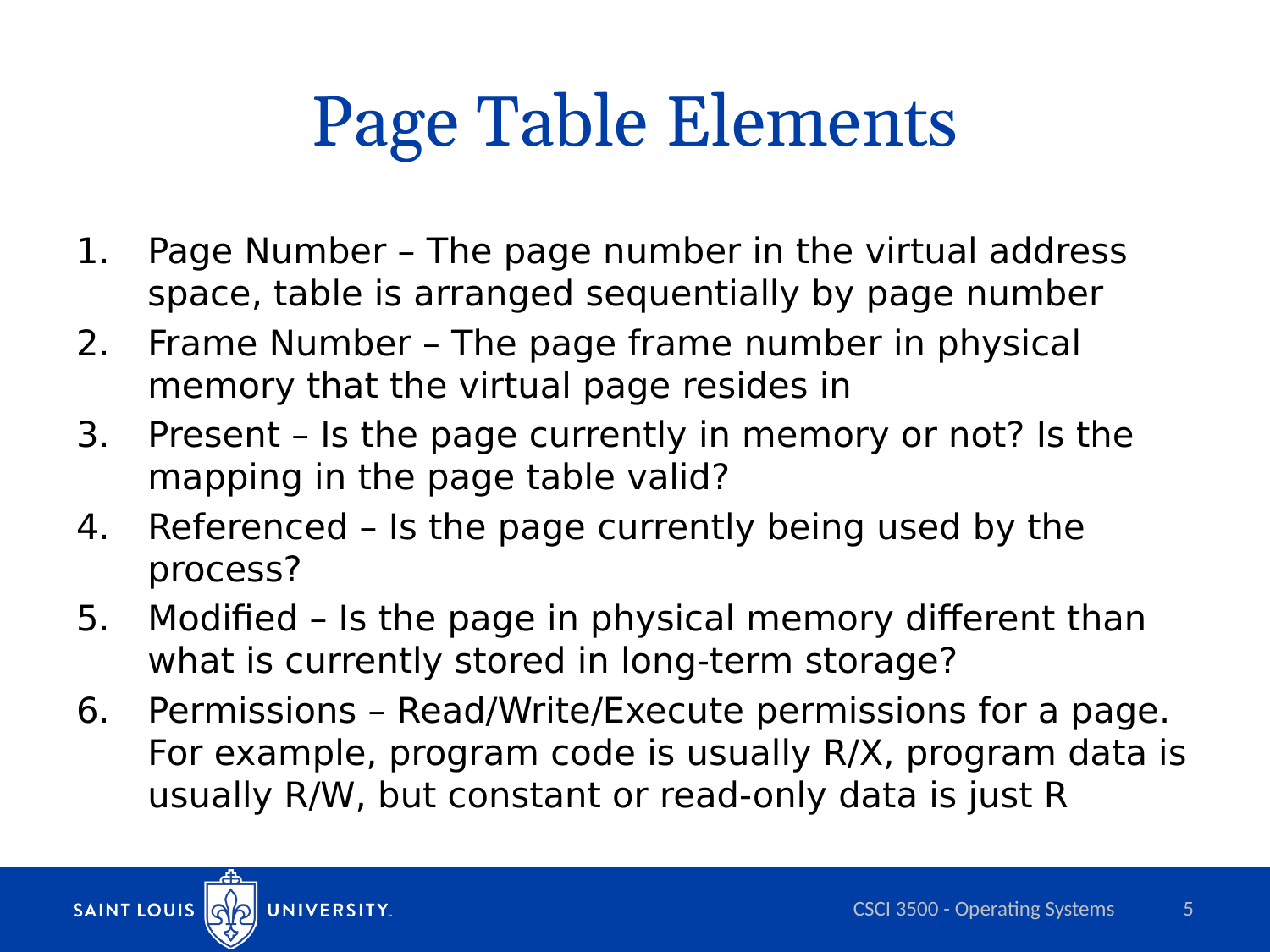

# Page Table Elements
Page Number – The page number in the virtual address space, table is arranged sequentially by page number
Frame Number – The page frame number in physical memory that the virtual page resides in
Present – Is the page currently in memory or not? Is the mapping in the page table valid?
Referenced – Is the page currently being used by the process?
Modified – Is the page in physical memory different than what is currently stored in long-term storage?
Permissions – Read/Write/Execute permissions for a page. For example, program code is usually R/X, program data is usually R/W, but constant or read-only data is just R
CSCI 3500 - Operating Systems
5